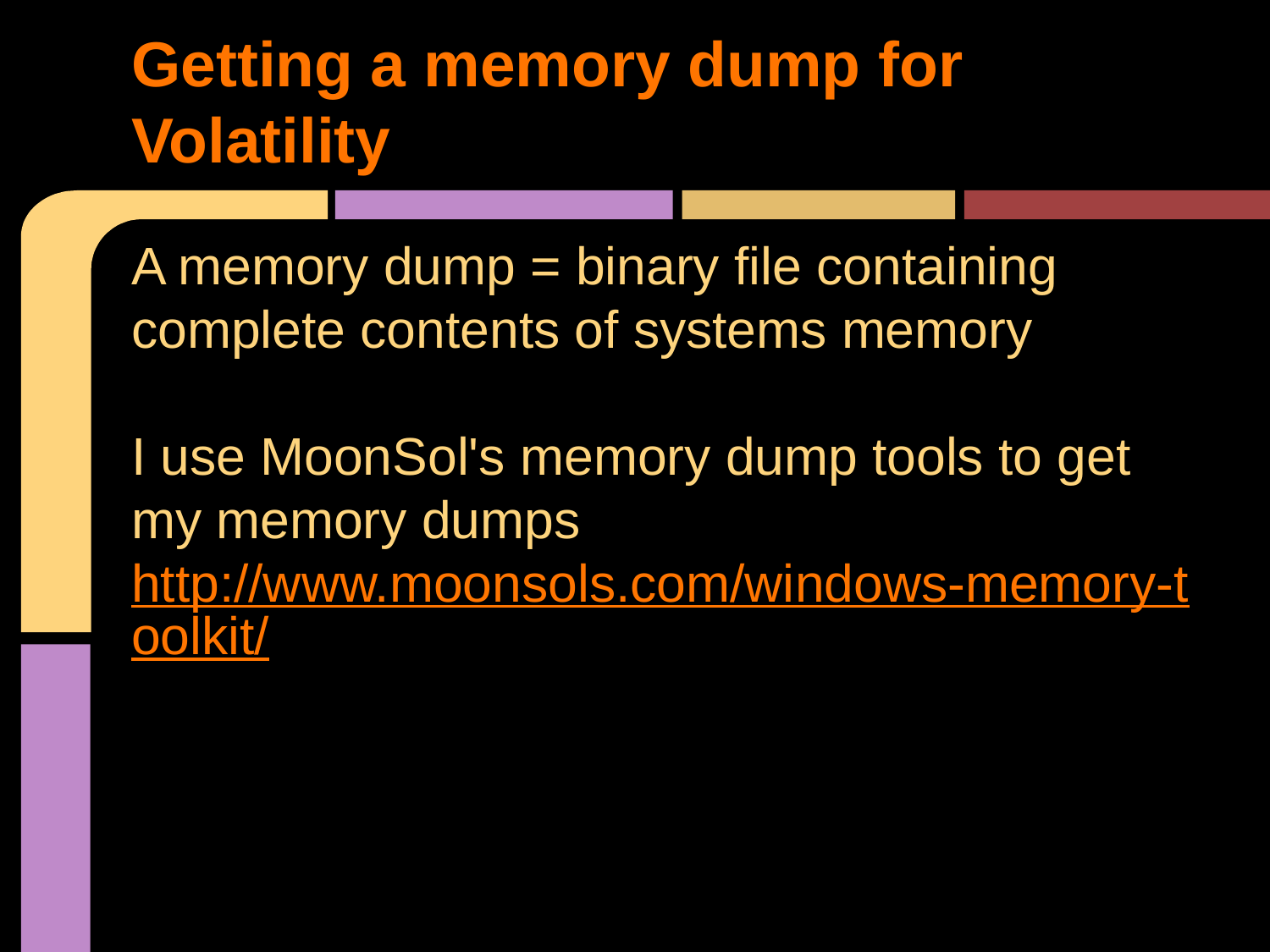

# Getting a memory dump for Volatility
A memory dump = binary file containing complete contents of systems memory

I use MoonSol's memory dump tools to get my memory dumps
http://www.moonsols.com/windows-memory-toolkit/